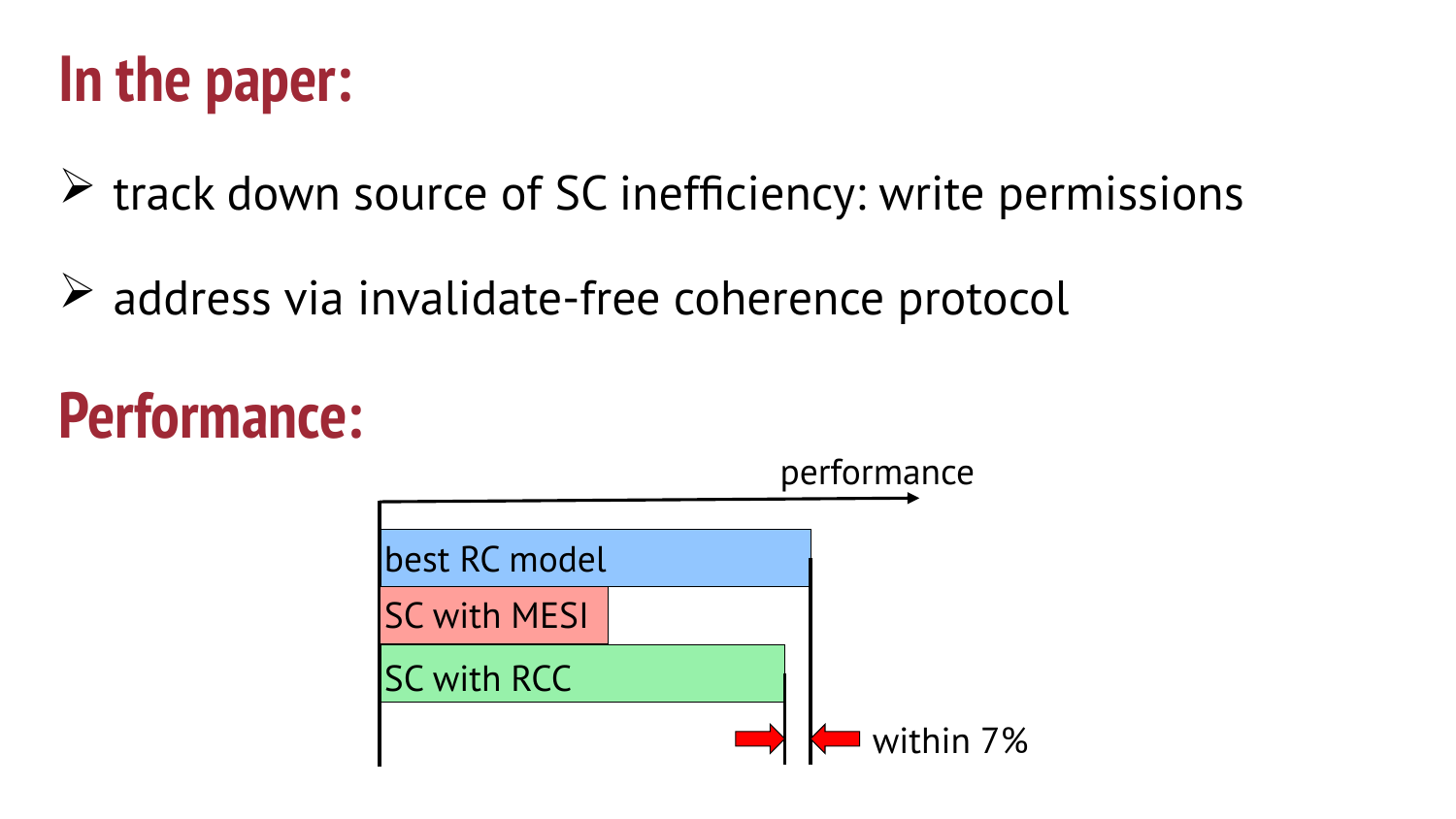

In the paper:

track down source of SC inefficiency: write permissions

address via invalidate-free coherence protocol
Performance:

performance

best RC model
SC with RCC
within 7%

SC with MESI